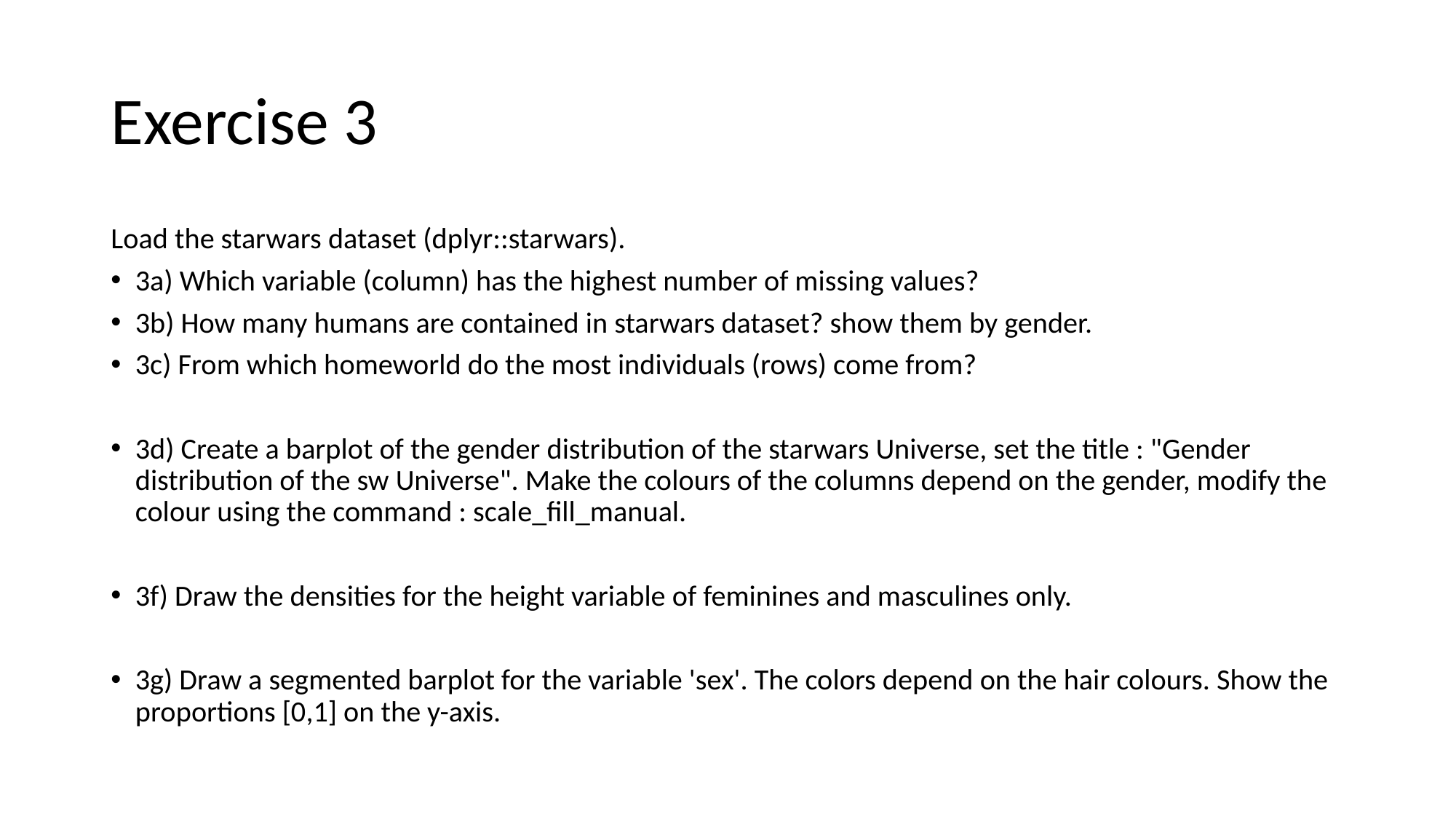

# Exercise 3
Load the starwars dataset (dplyr::starwars).
3a) Which variable (column) has the highest number of missing values?
3b) How many humans are contained in starwars dataset? show them by gender.
3c) From which homeworld do the most individuals (rows) come from?

3d) Create a barplot of the gender distribution of the starwars Universe, set the title : "Gender distribution of the sw Universe". Make the colours of the columns depend on the gender, modify the colour using the command : scale_fill_manual.

3f) Draw the densities for the height variable of feminines and masculines only.

3g) Draw a segmented barplot for the variable 'sex'. The colors depend on the hair colours. Show the proportions [0,1] on the y-axis.